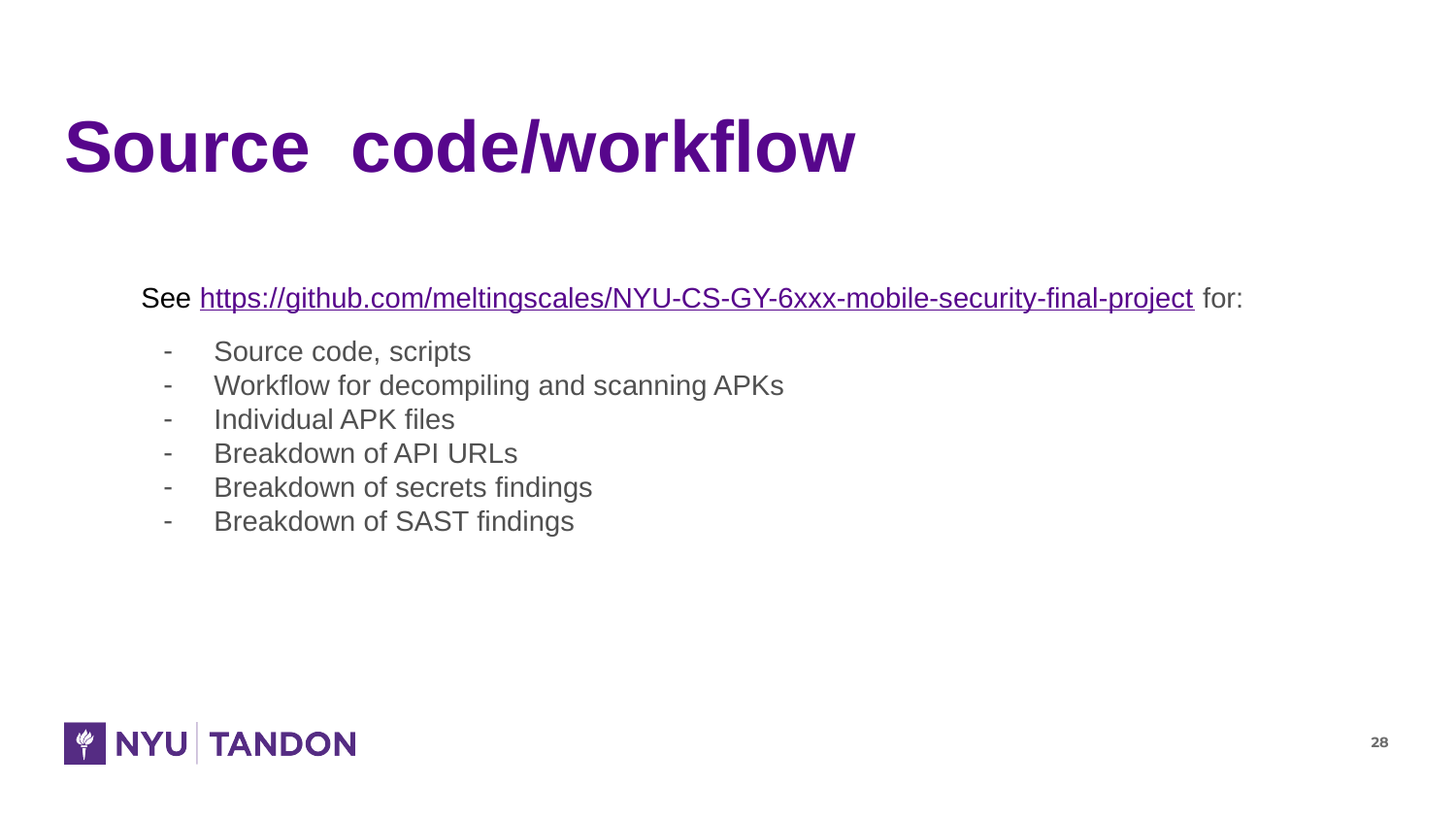

# Source  code/workflow

See https://github.com/meltingscales/NYU-CS-GY-6xxx-mobile-security-final-project for:
Source code, scripts
Workflow for decompiling and scanning APKs
Individual APK files
Breakdown of API URLs
Breakdown of secrets findings
Breakdown of SAST findings